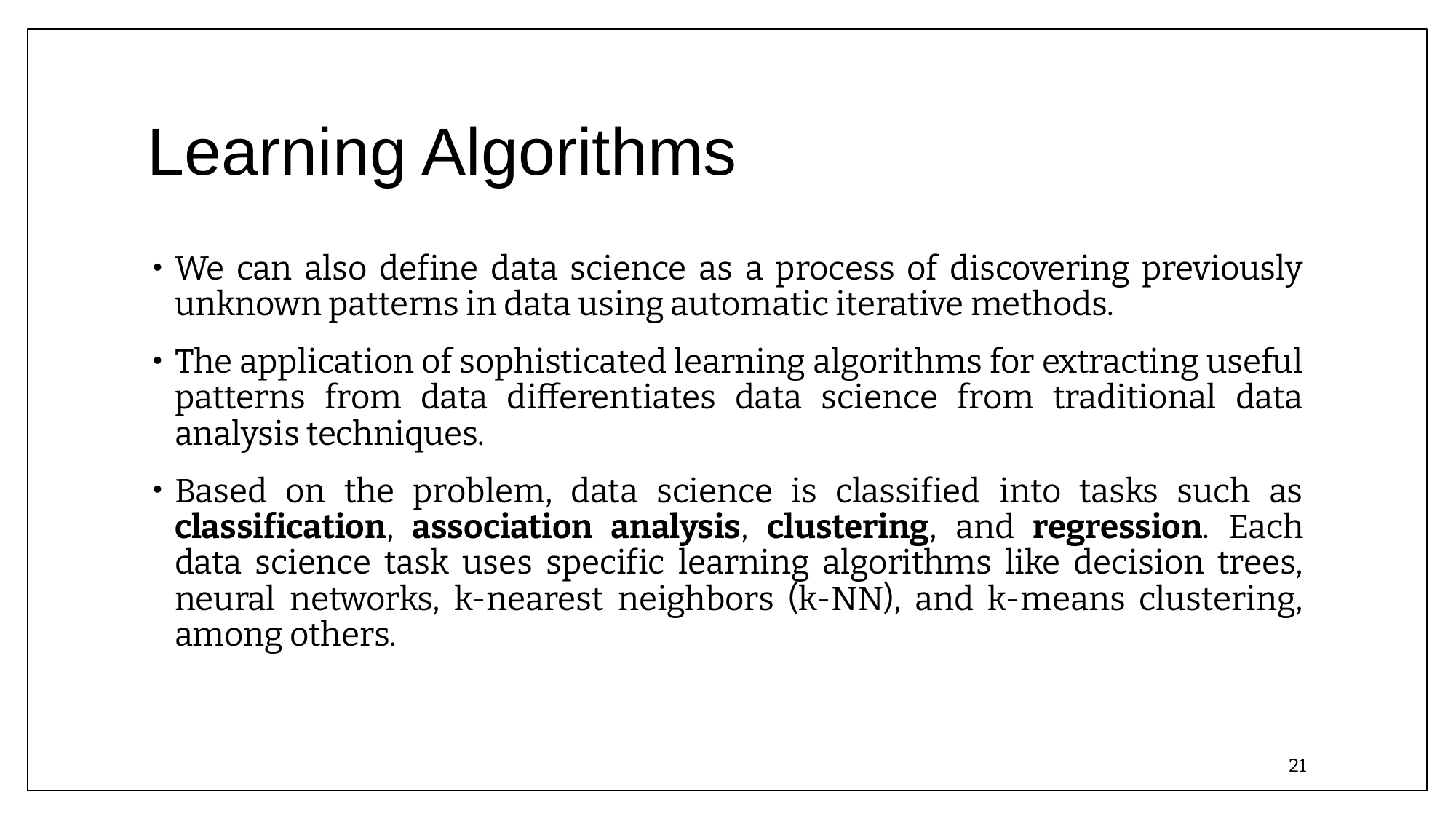

# Learning Algorithms
We can also define data science as a process of discovering previously unknown patterns in data using automatic iterative methods.
The application of sophisticated learning algorithms for extracting useful patterns from data differentiates data science from traditional data analysis techniques.
Based on the problem, data science is classified into tasks such as classification, association analysis, clustering, and regression. Each data science task uses specific learning algorithms like decision trees, neural networks, k-nearest neighbors (k-NN), and k-means clustering, among others.
21